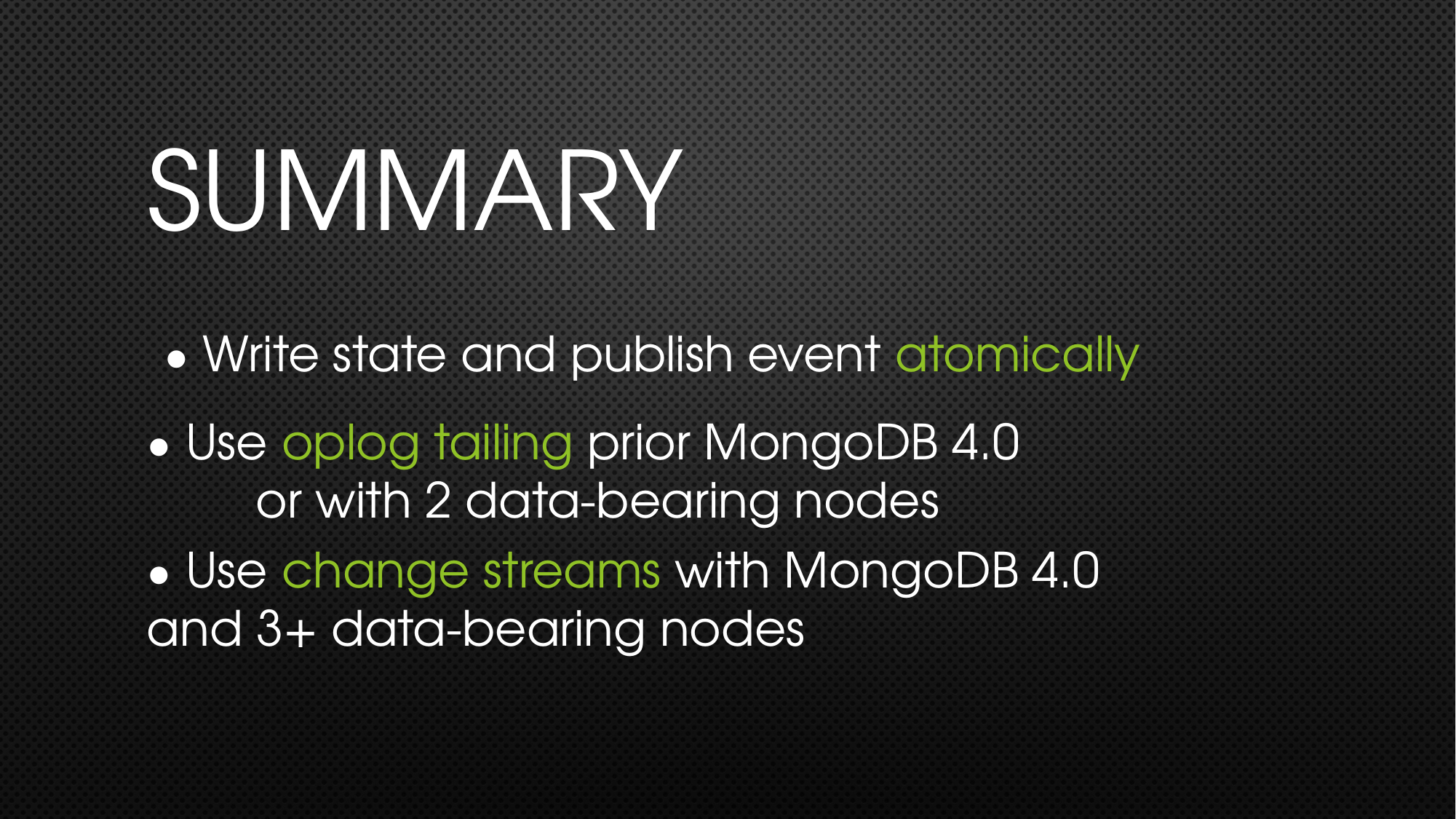

# Summary
• Write state and publish event atomically
• Use oplog tailing prior MongoDB 4.0 	or with 2 data-bearing nodes
• Use change streams with MongoDB 4.0 	and 3+ data-bearing nodes